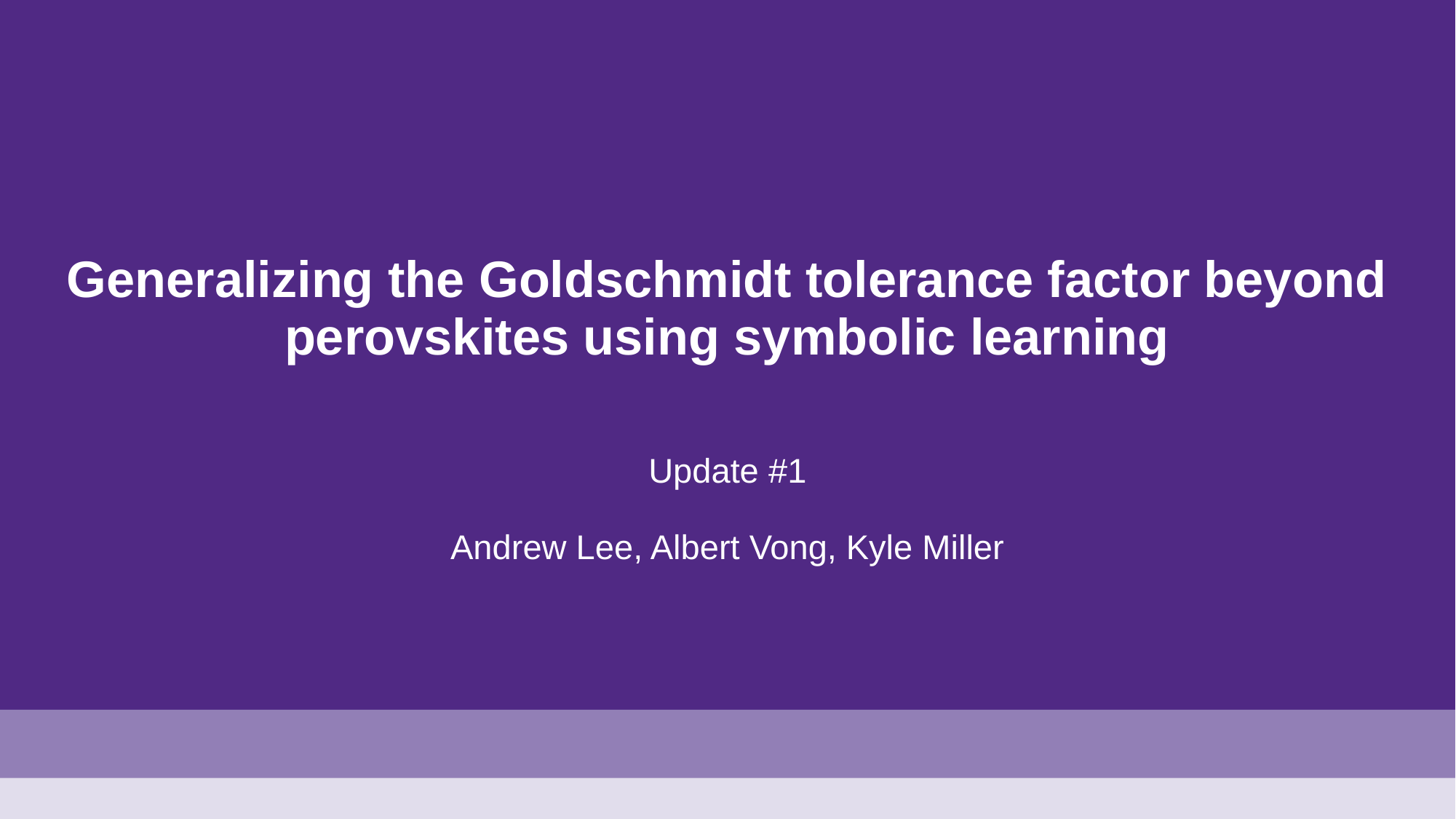

# Generalizing the Goldschmidt tolerance factor beyond perovskites using symbolic learning Update #1 Andrew Lee, Albert Vong, Kyle Miller